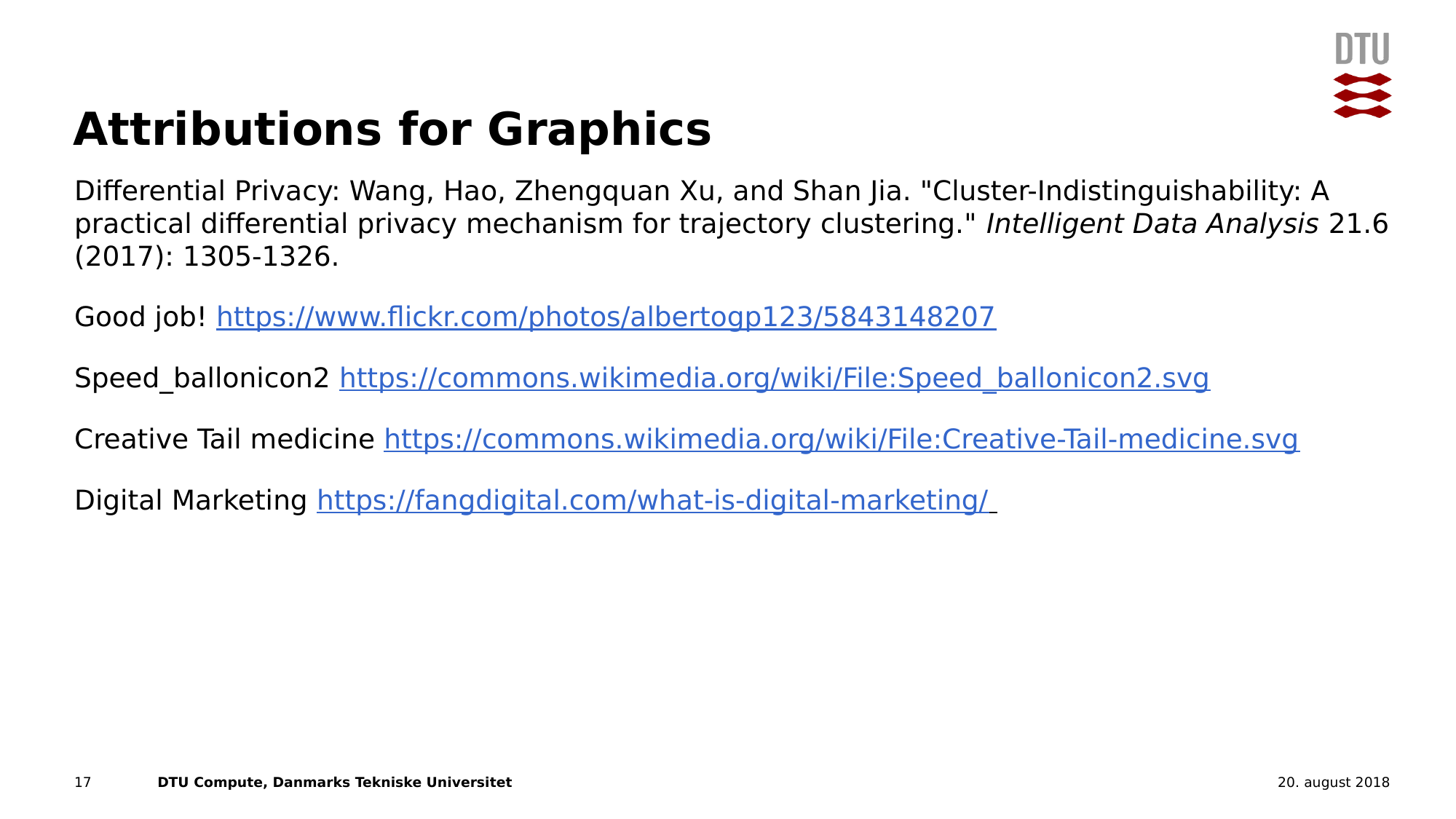

# Attributions for Graphics
Differential Privacy: Wang, Hao, Zhengquan Xu, and Shan Jia. "Cluster-Indistinguishability: A practical differential privacy mechanism for trajectory clustering." Intelligent Data Analysis 21.6 (2017): 1305-1326.
Good job! https://www.flickr.com/photos/albertogp123/5843148207
Speed_ballonicon2 https://commons.wikimedia.org/wiki/File:Speed_ballonicon2.svg
Creative Tail medicine https://commons.wikimedia.org/wiki/File:Creative-Tail-medicine.svg
Digital Marketing https://fangdigital.com/what-is-digital-marketing/
20. august 2018
17